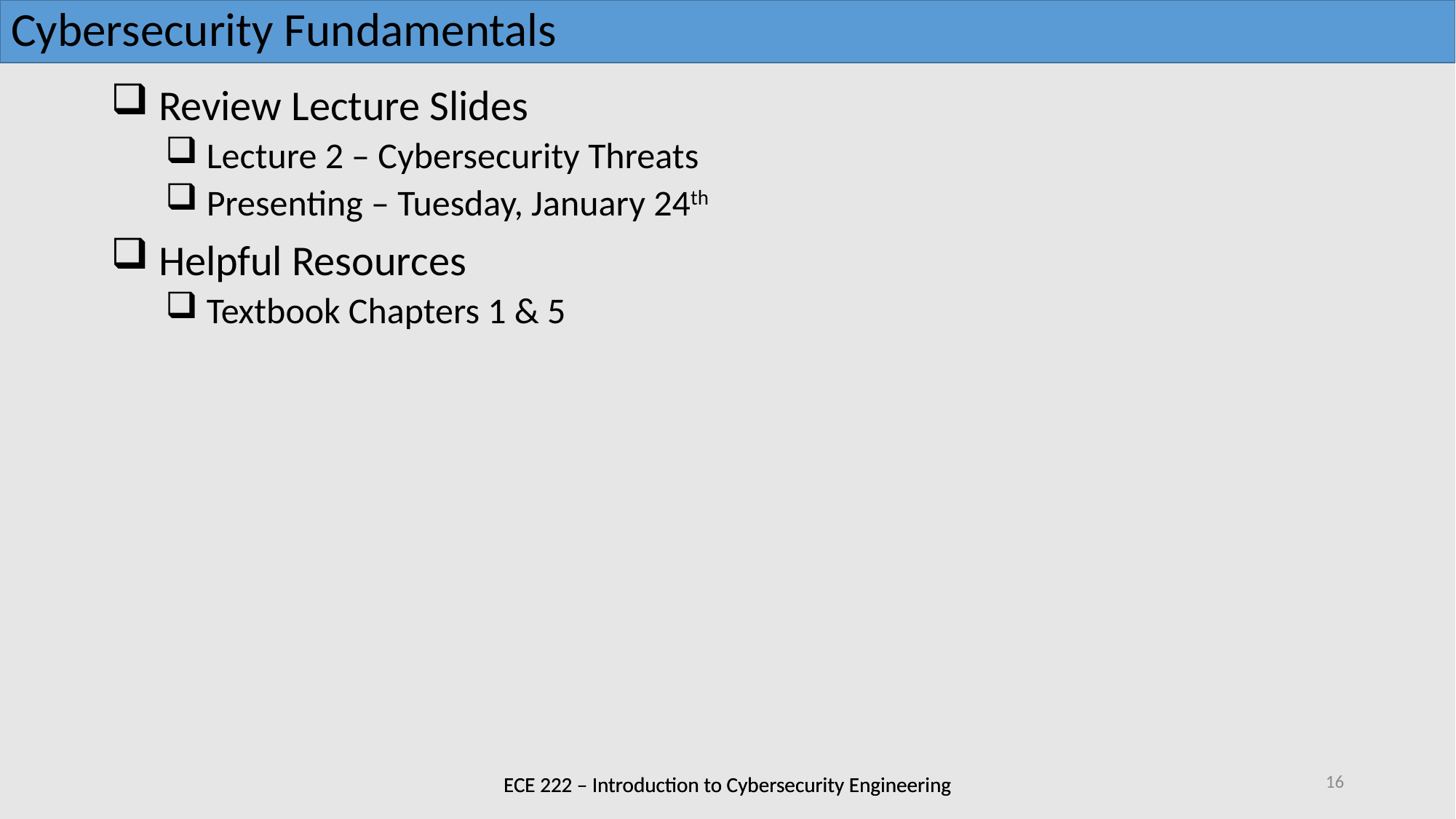

# Cybersecurity Fundamentals
 Review Lecture Slides
 Lecture 2 – Cybersecurity Threats
 Presenting – Tuesday, January 24th
 Helpful Resources
 Textbook Chapters 1 & 5
16